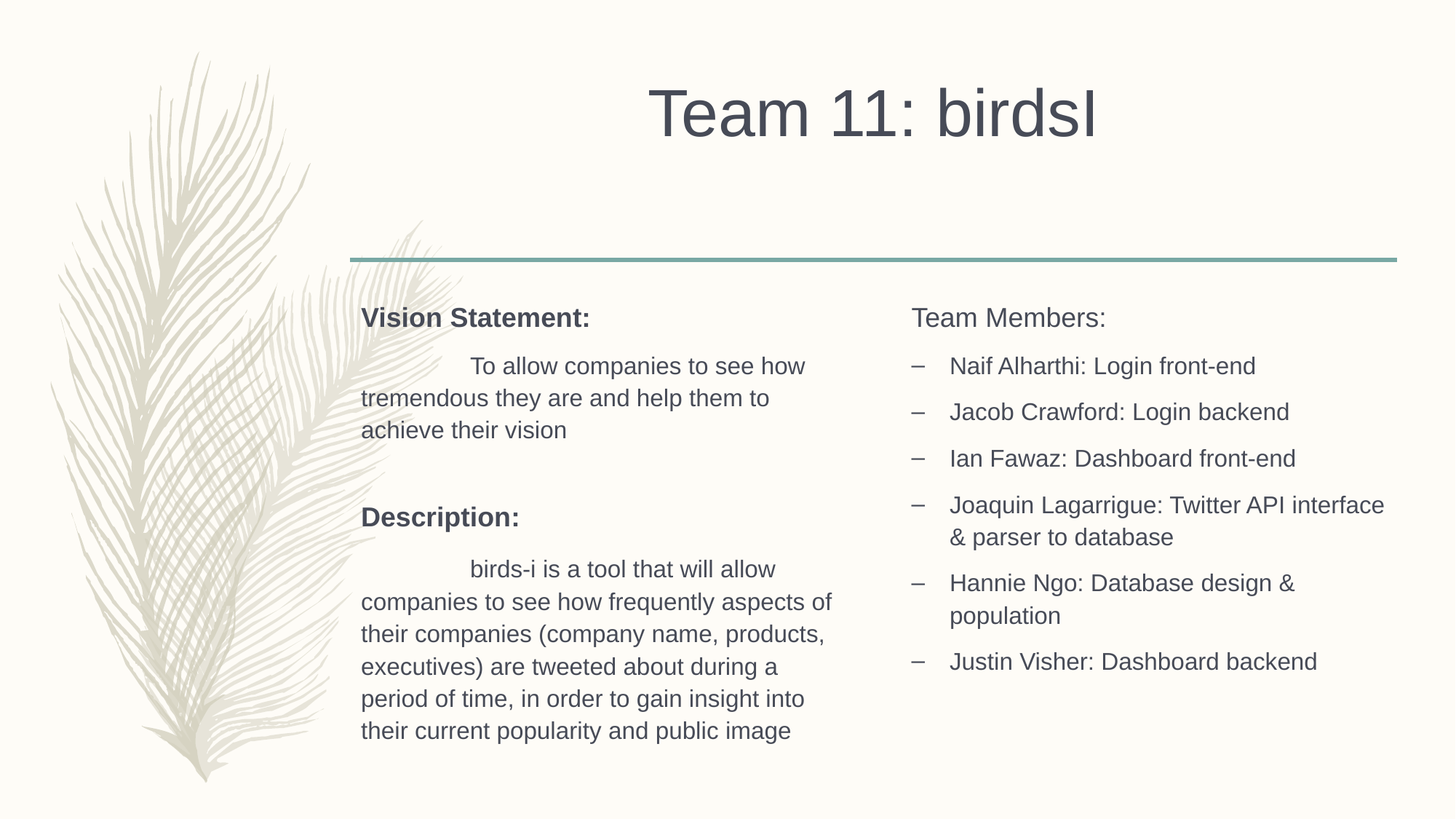

# Team 11: birdsI
Vision Statement:
	To allow companies to see how tremendous they are and help them to achieve their vision

Description:
	birds-i is a tool that will allow companies to see how frequently aspects of their companies (company name, products, executives) are tweeted about during a period of time, in order to gain insight into their current popularity and public image
Team Members:
Naif Alharthi: Login front-end
Jacob Crawford: Login backend
Ian Fawaz: Dashboard front-end
Joaquin Lagarrigue: Twitter API interface & parser to database
Hannie Ngo: Database design & population
Justin Visher: Dashboard backend